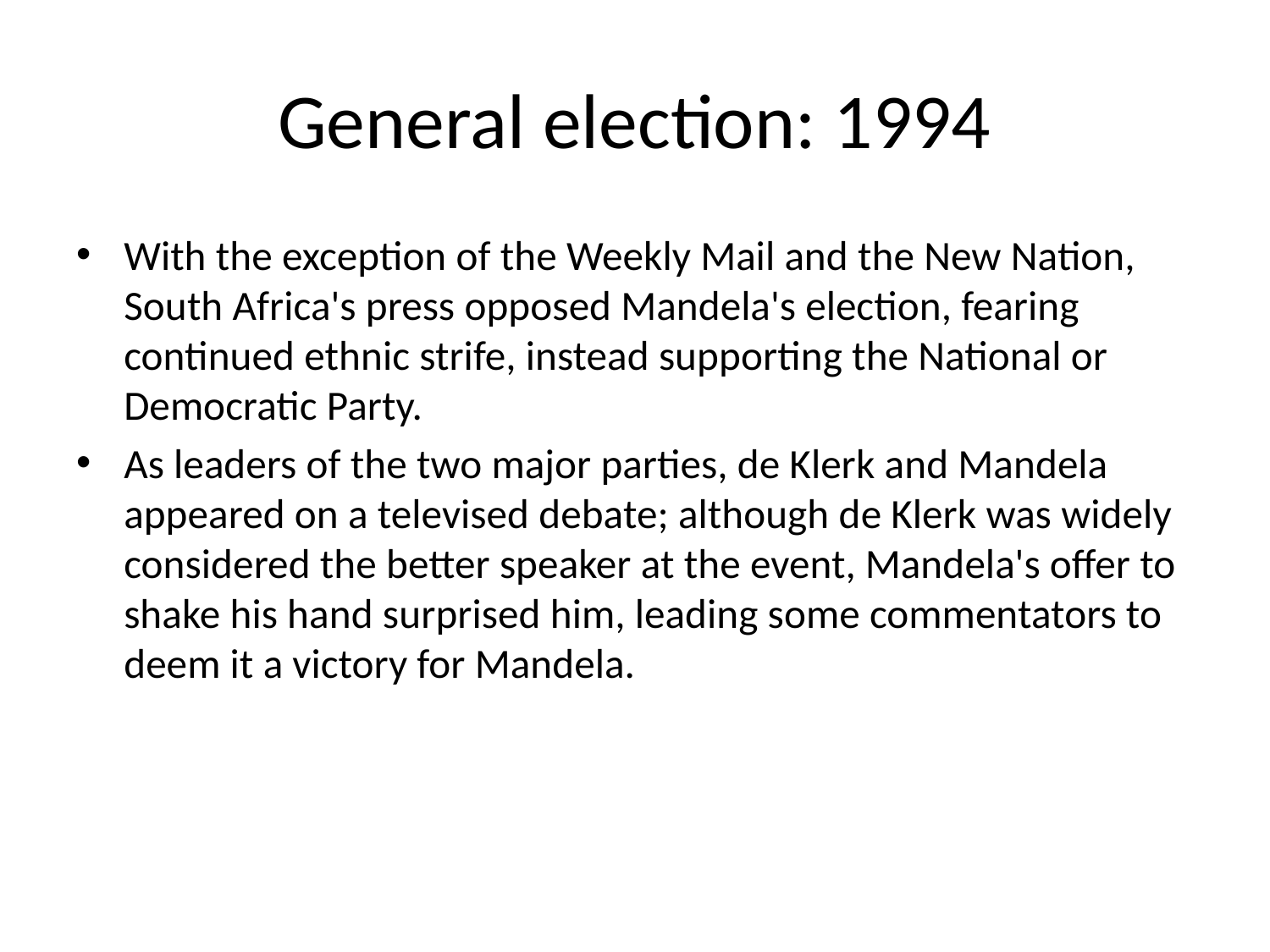

# General election: 1994
With the exception of the Weekly Mail and the New Nation, South Africa's press opposed Mandela's election, fearing continued ethnic strife, instead supporting the National or Democratic Party.
As leaders of the two major parties, de Klerk and Mandela appeared on a televised debate; although de Klerk was widely considered the better speaker at the event, Mandela's offer to shake his hand surprised him, leading some commentators to deem it a victory for Mandela.